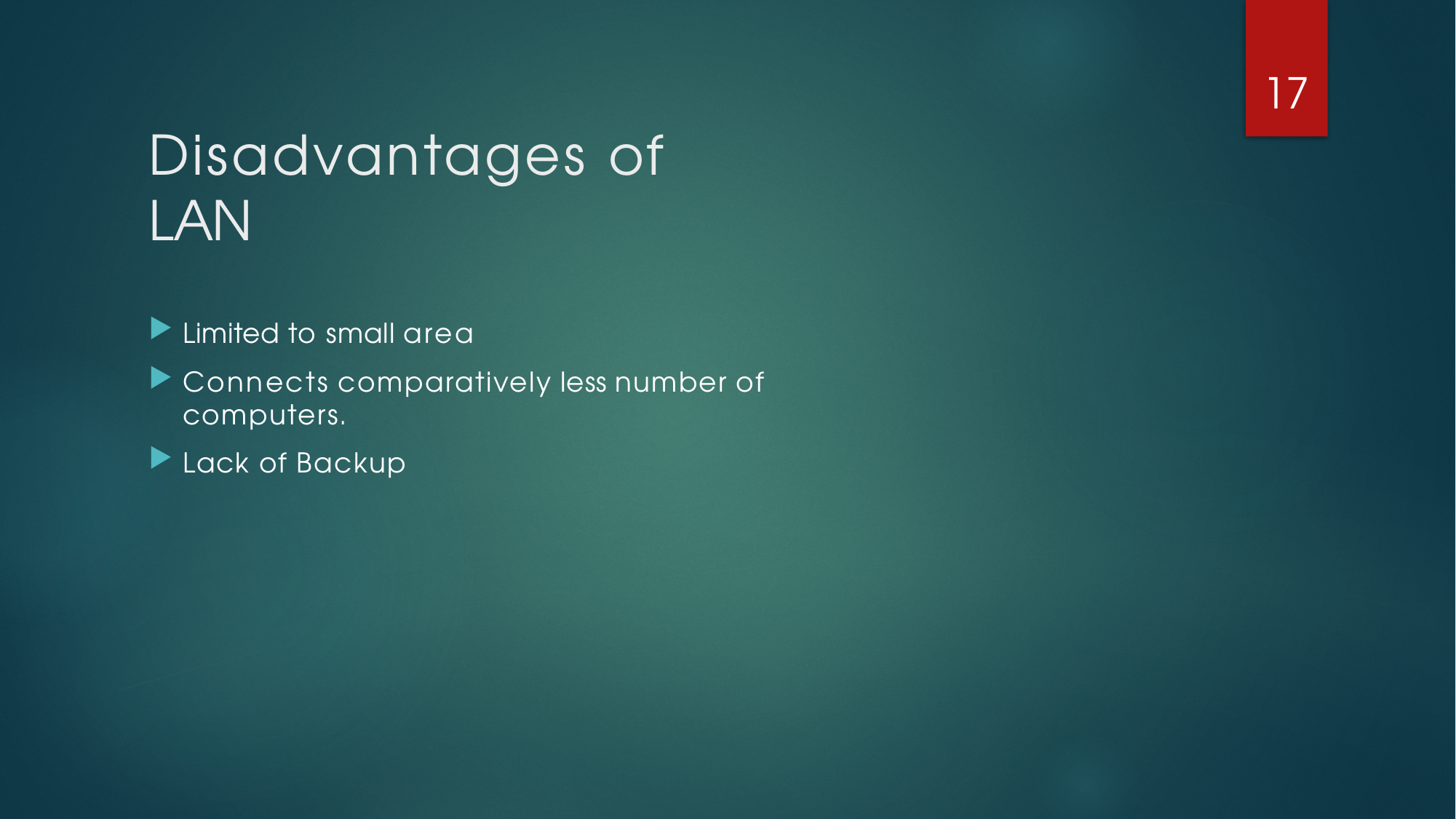

17
# Disadvantages of LAN
Limited to small area
Connects comparatively less number of computers.
Lack of Backup